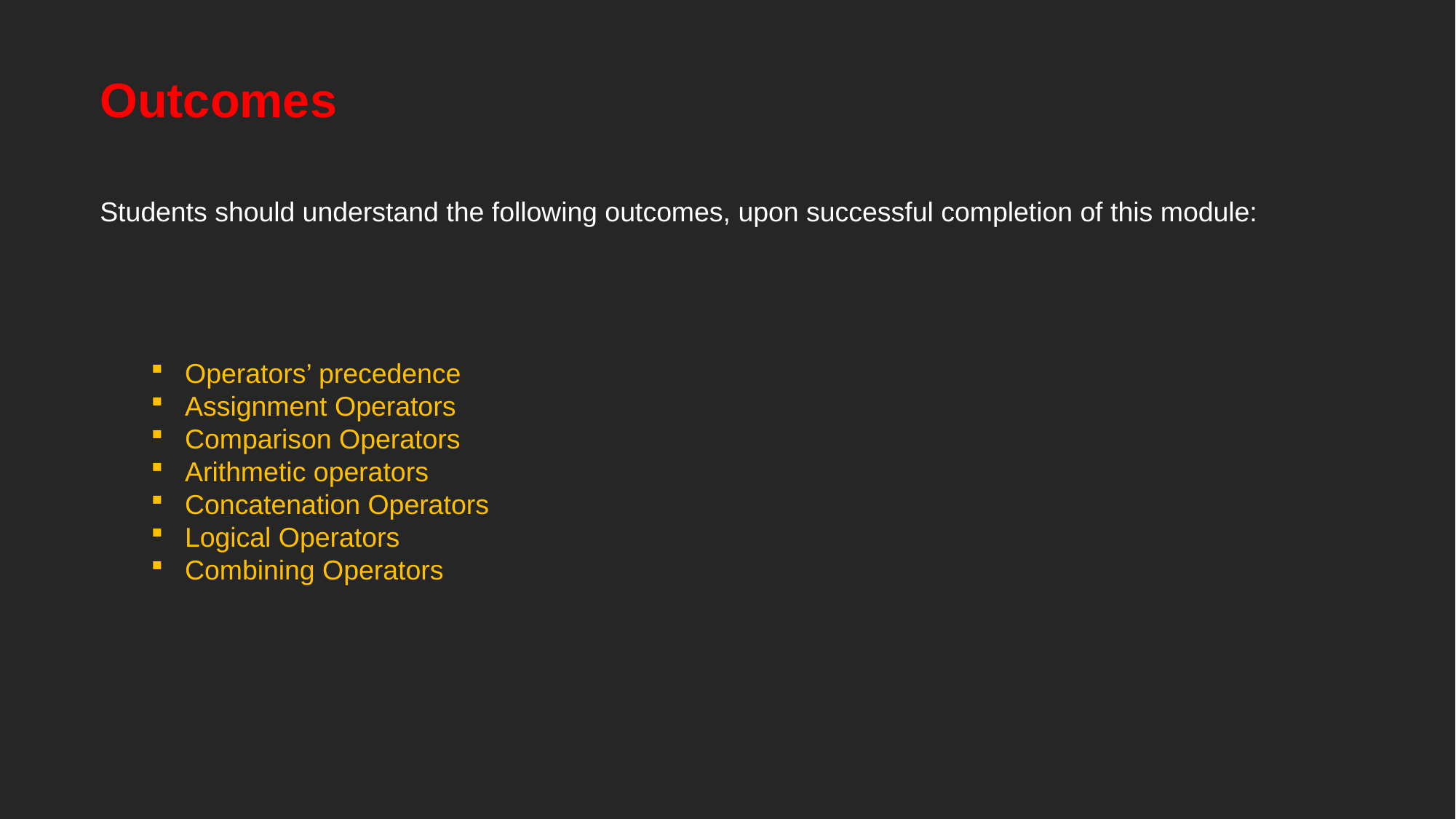

Outcomes
Students should understand the following outcomes, upon successful completion of this module:
Operators’ precedence
Assignment Operators
Comparison Operators
Arithmetic operators
Concatenation Operators
Logical Operators
Combining Operators